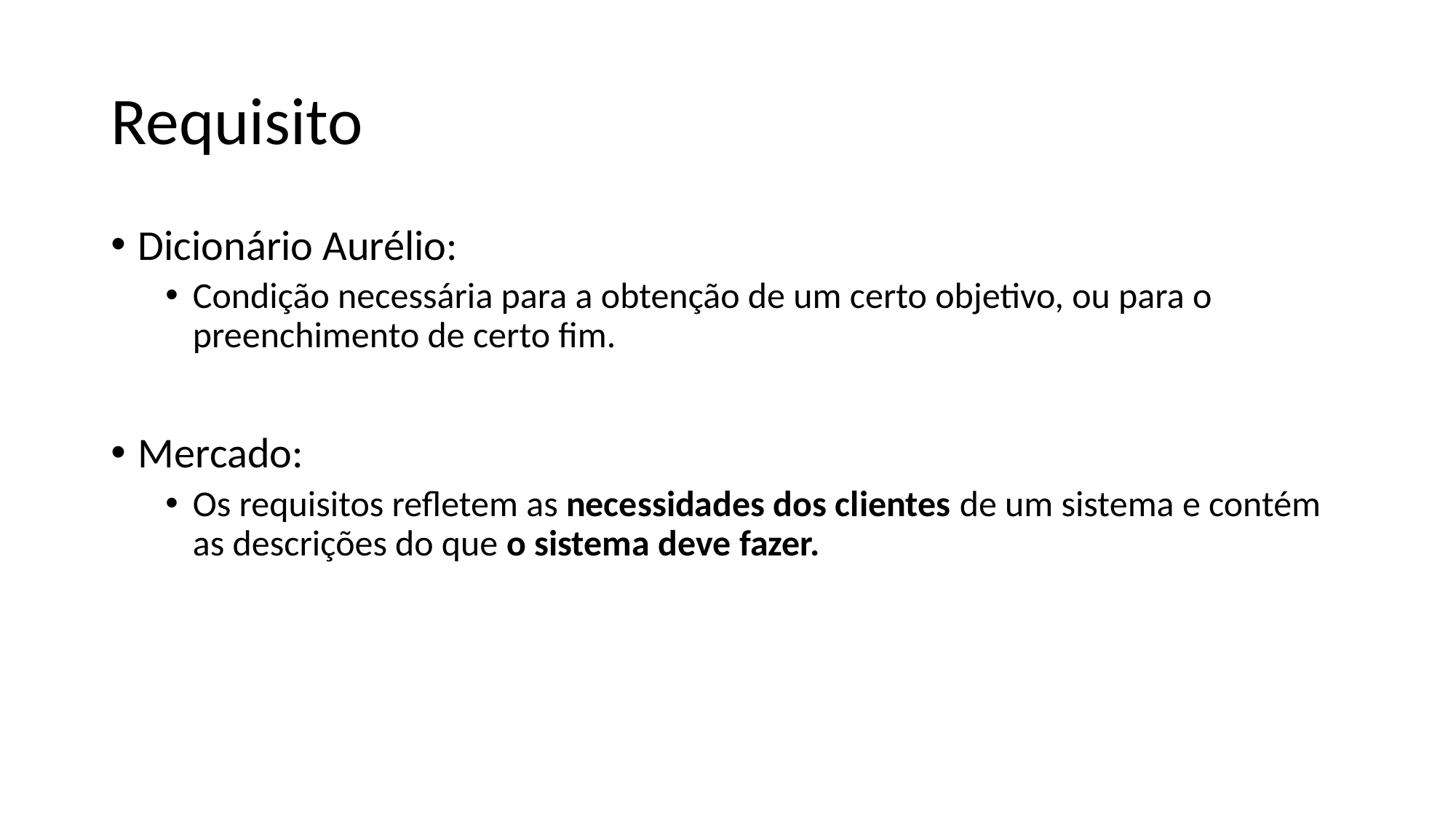

# Requisito
Dicionário Aurélio:
Condição necessária para a obtenção de um certo objetivo, ou para o preenchimento de certo fim.

Mercado:
Os requisitos refletem as necessidades dos clientes de um sistema e contém as descrições do que o sistema deve fazer.